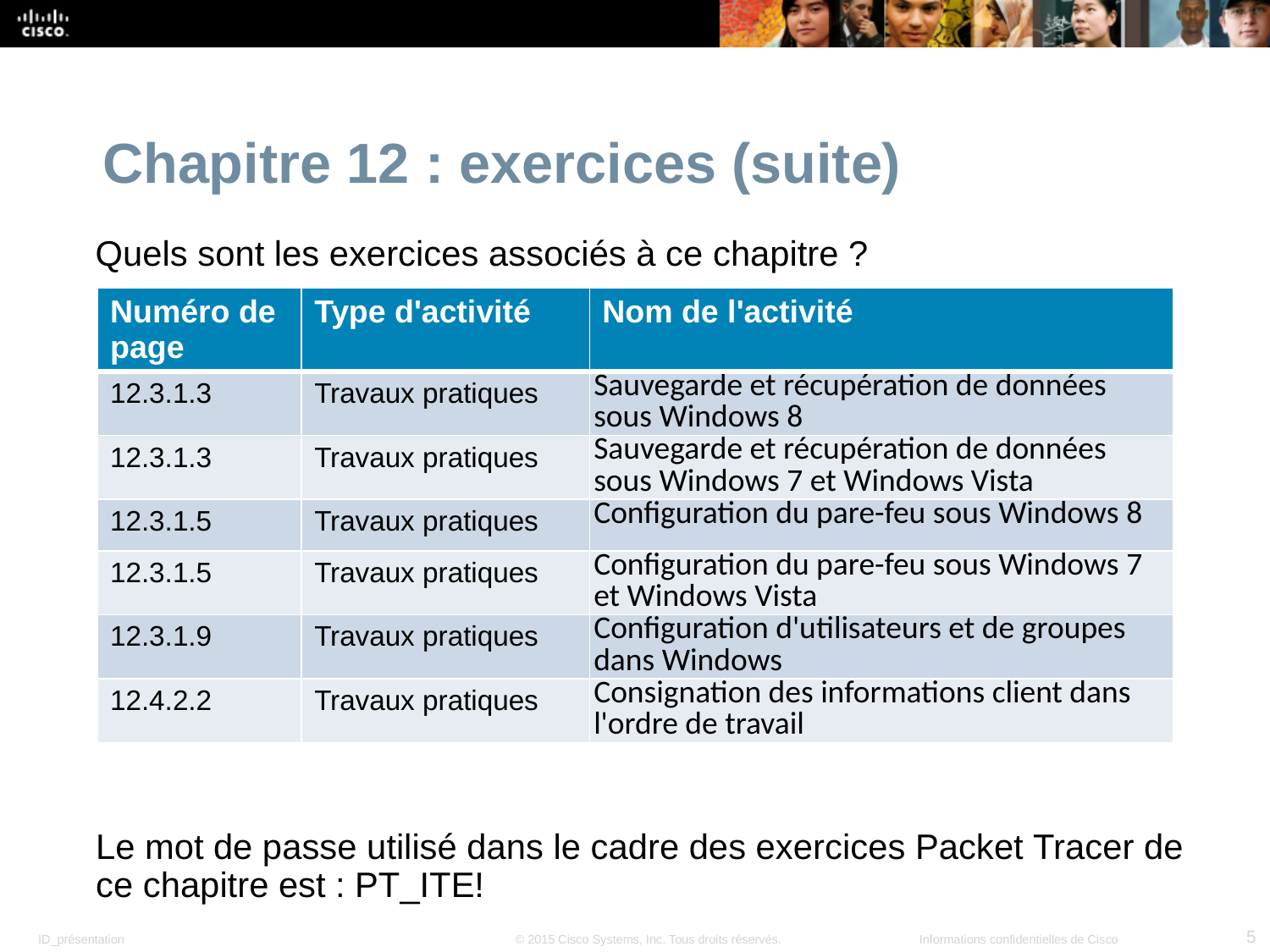

Chapitre 12 : exercices (suite)
Quels sont les exercices associés à ce chapitre ?

| Numéro de page | Type d'activité | Nom de l'activité |
| --- | --- | --- |
| 12.3.1.3 | Travaux pratiques | Sauvegarde et récupération de données sous Windows 8 |
| 12.3.1.3 | Travaux pratiques | Sauvegarde et récupération de données sous Windows 7 et Windows Vista |
| 12.3.1.5 | Travaux pratiques | Configuration du pare-feu sous Windows 8 |
| 12.3.1.5 | Travaux pratiques | Configuration du pare-feu sous Windows 7 et Windows Vista |
| 12.3.1.9 | Travaux pratiques | Configuration d'utilisateurs et de groupes dans Windows |
| 12.4.2.2 | Travaux pratiques | Consignation des informations client dans l'ordre de travail |
Le mot de passe utilisé dans le cadre des exercices Packet Tracer de ce chapitre est : PT_ITE!